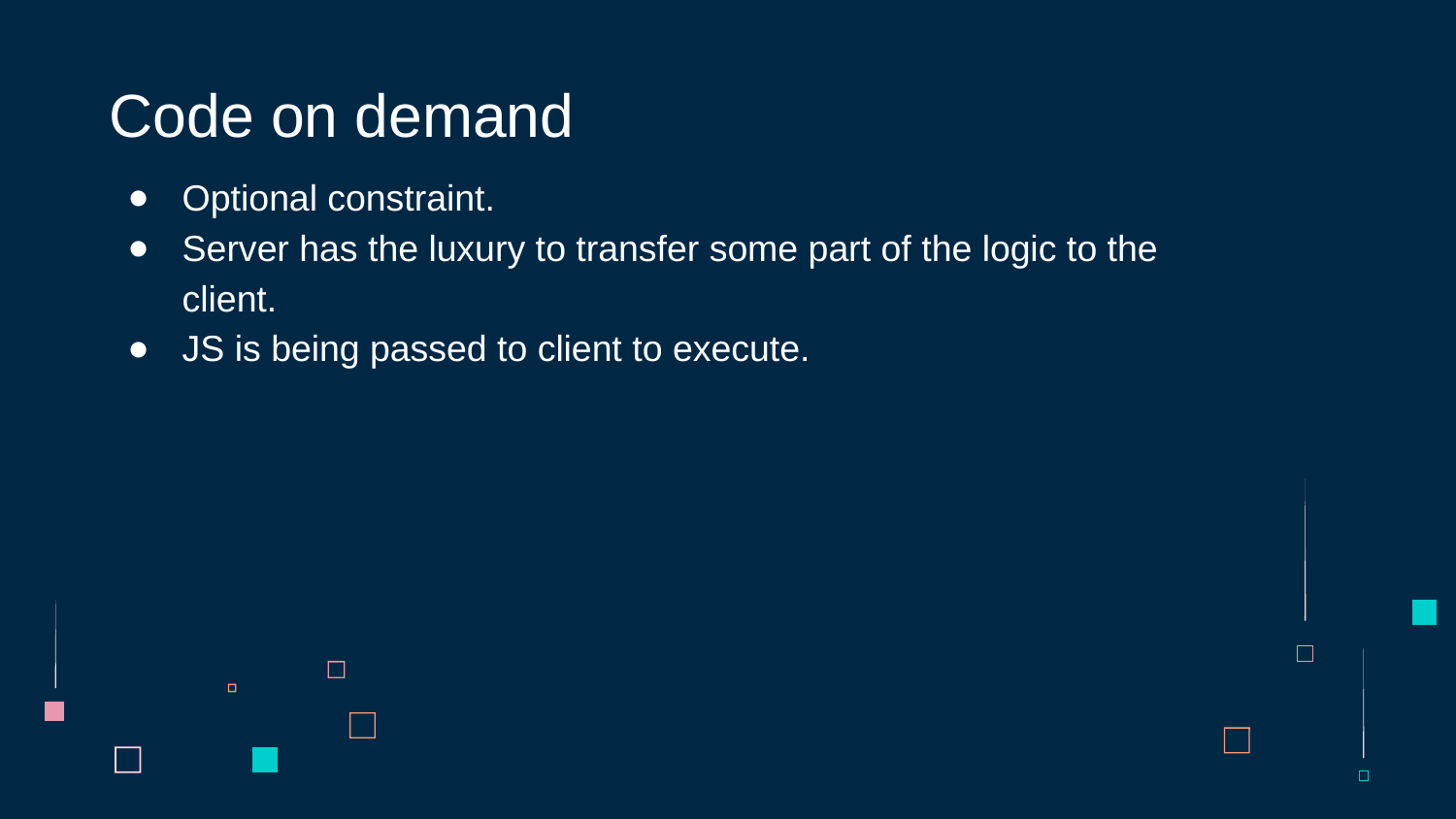

# Code on demand
Optional constraint.
Server has the luxury to transfer some part of the logic to the client.
JS is being passed to client to execute.